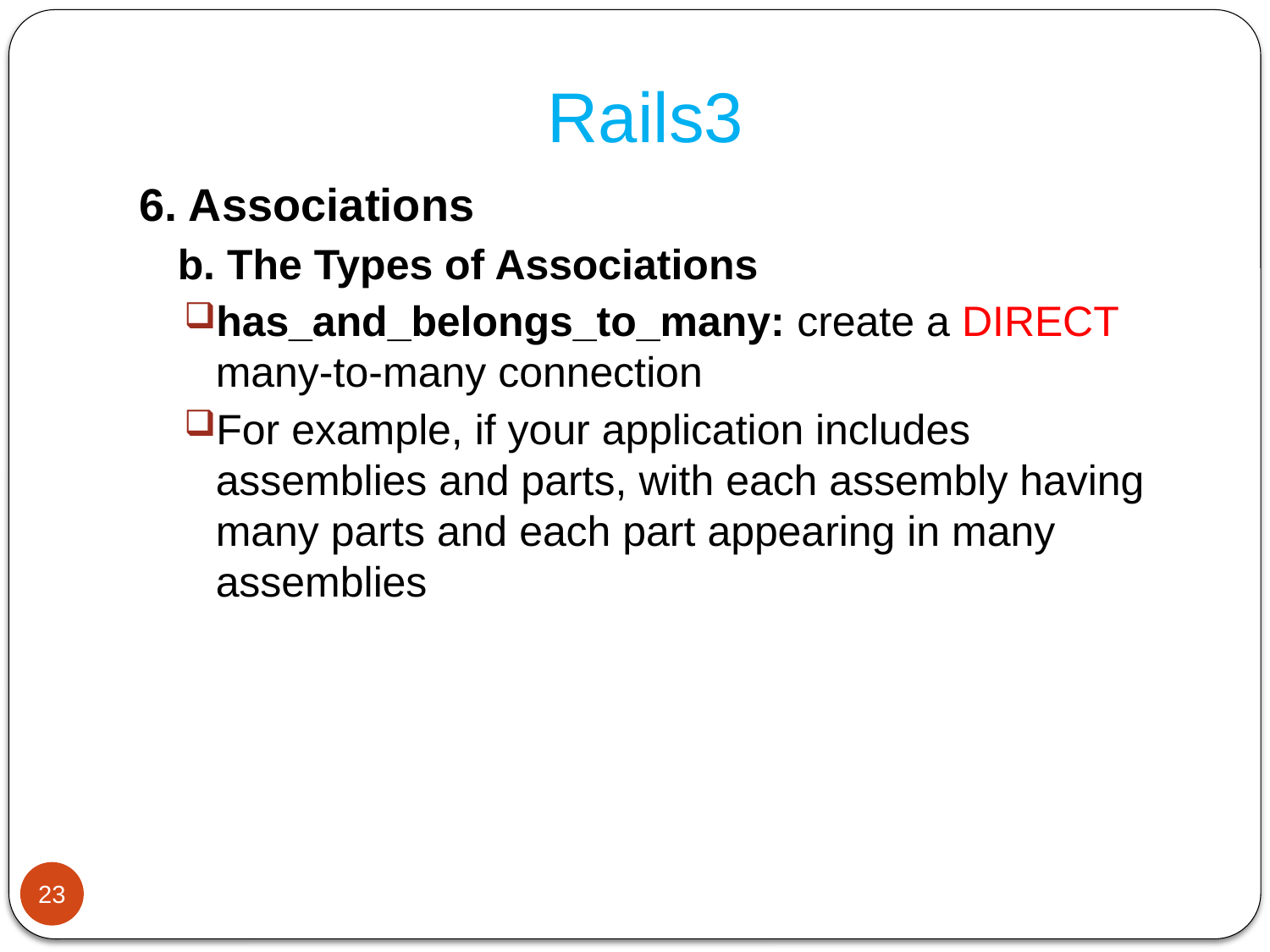

# Rails3
6. Associations
b. The Types of Associations
has_and_belongs_to_many: create a DIRECT many-to-many connection
For example, if your application includes assemblies and parts, with each assembly having many parts and each part appearing in many assemblies

23